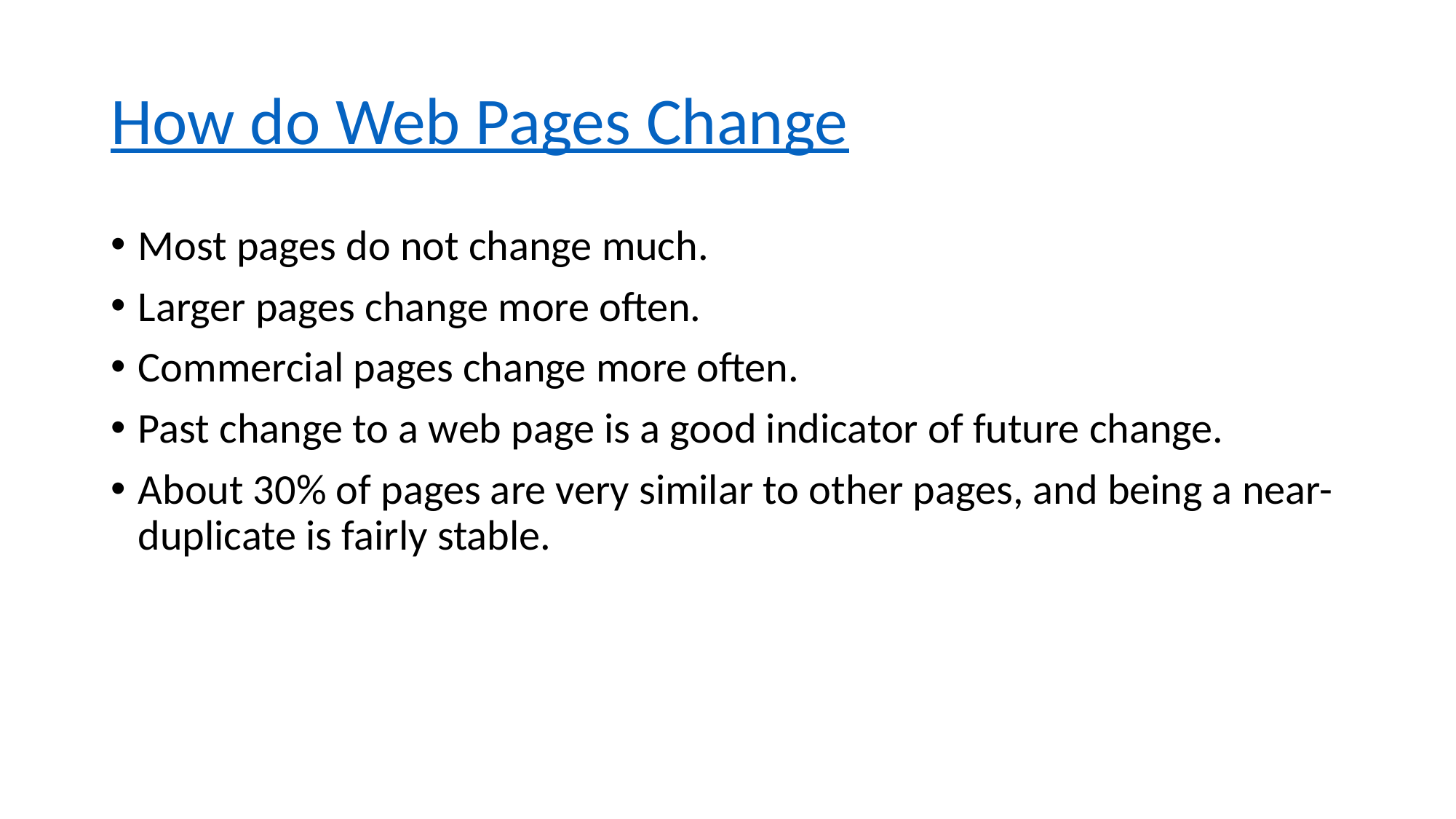

# How do Web Pages Change
Most pages do not change much.
Larger pages change more often.
Commercial pages change more often.
Past change to a web page is a good indicator of future change.
About 30% of pages are very similar to other pages, and being a near-duplicate is fairly stable.